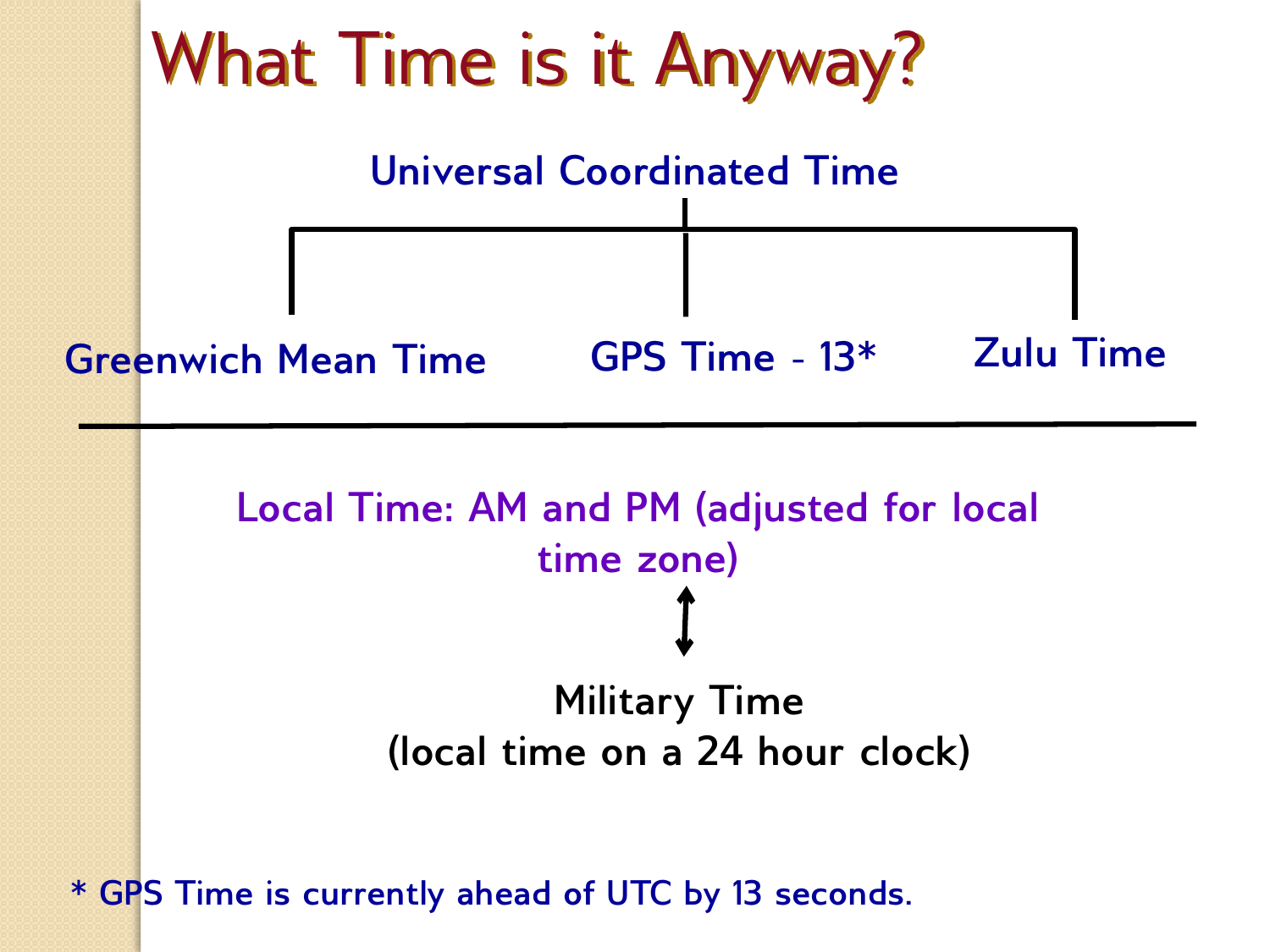

What Time is it Anyway?
Universal Coordinated Time

Zulu Time
GPS Time - 13*
Greenwich Mean Time

Local Time: AM and PM (adjusted for local time zone)

Military Time
(local time on a 24 hour clock)
* GPS Time is currently ahead of UTC by 13 seconds.